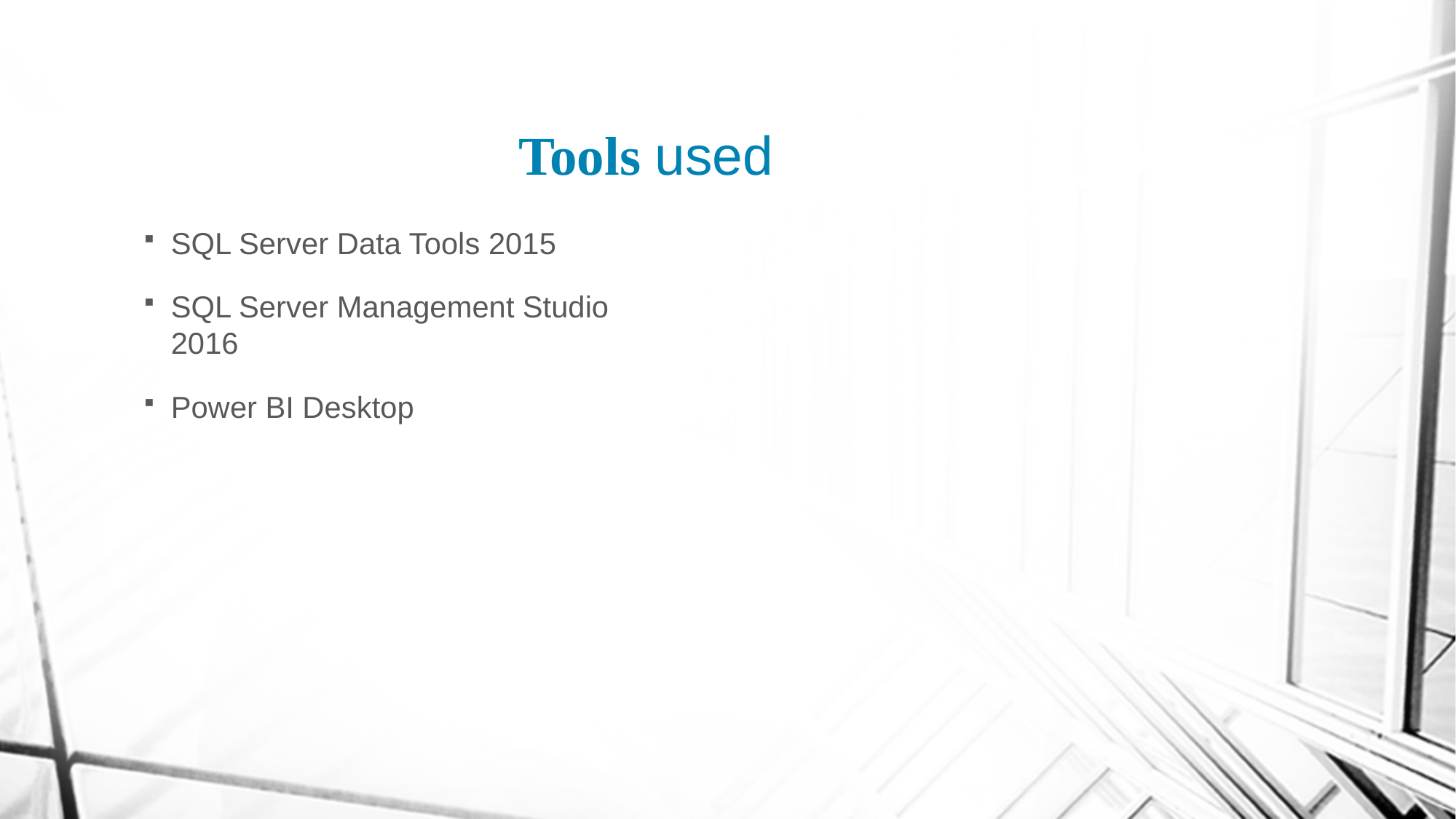

# Tools used
SQL Server Data Tools 2015
SQL Server Management Studio 2016
Power BI Desktop